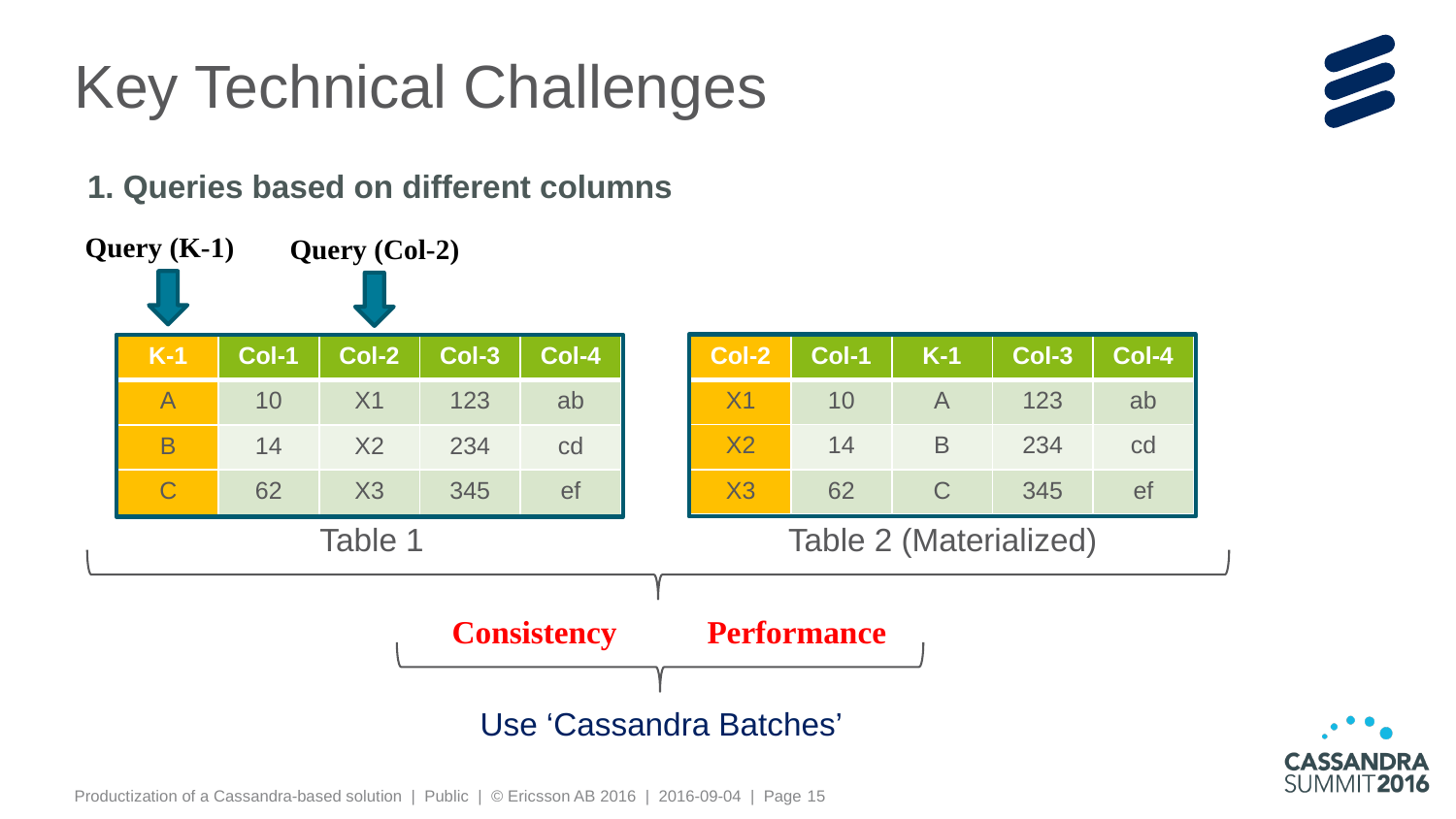

# Key Technical Challenges
1. Queries based on different columns
Query (K-1)
Query (Col-2)

| Col-2 | Col-1 | K-1 | Col-3 | Col-4 |
| --- | --- | --- | --- | --- |
| X1 | 10 | A | 123 | ab |
| X2 | 14 | B | 234 | cd |
| X3 | 62 | C | 345 | ef |
| K-1 | Col-1 | Col-2 | Col-3 | Col-4 |
| --- | --- | --- | --- | --- |
| A | 10 | X1 | 123 | ab |
| B | 14 | X2 | 234 | cd |
| C | 62 | X3 | 345 | ef |

Table 1
Table 2 (Materialized)
Consistency
Performance
Use ‘Cassandra Batches’